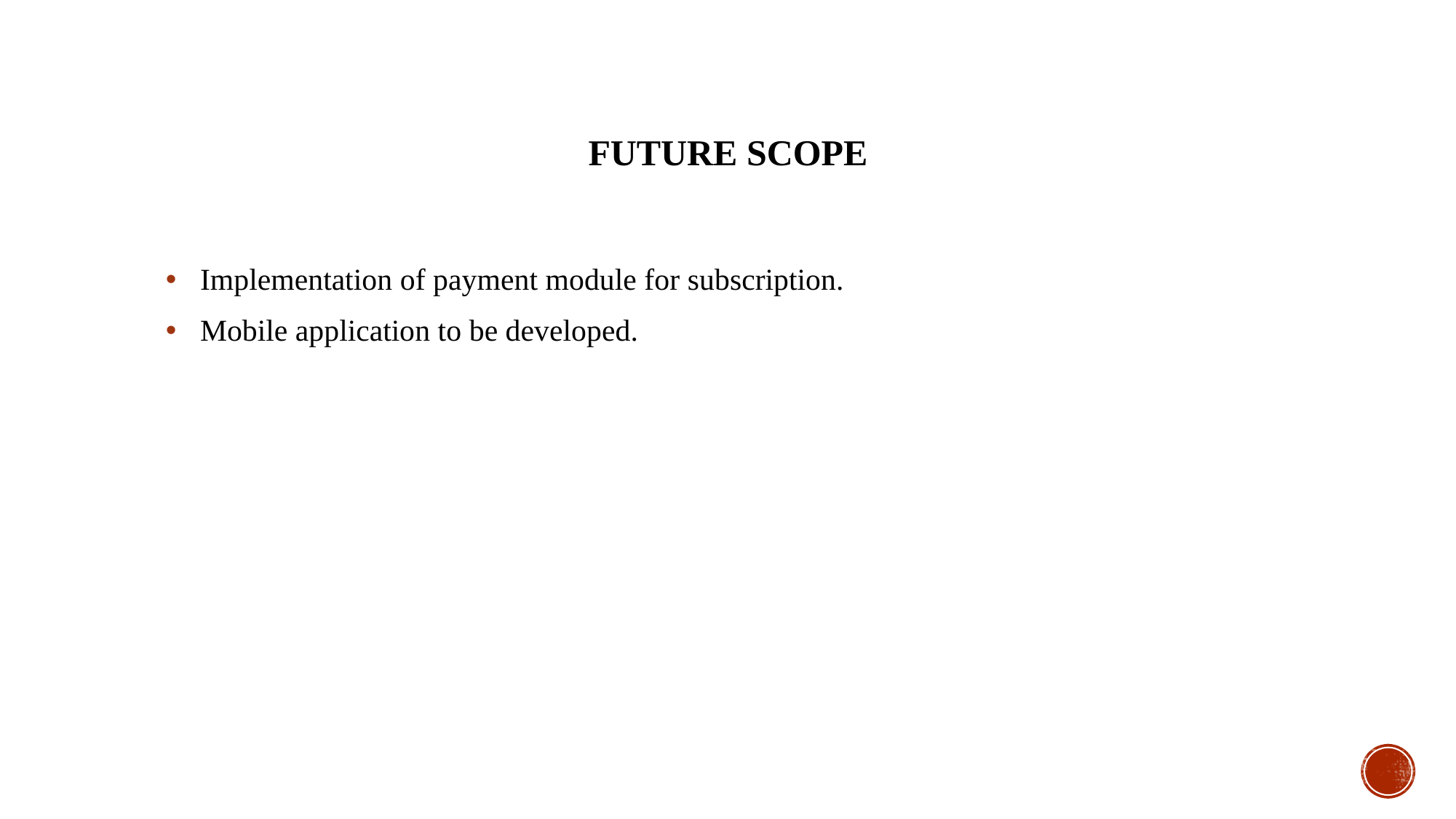

# FUTURE SCOPE
Implementation of payment module for subscription.
Mobile application to be developed.